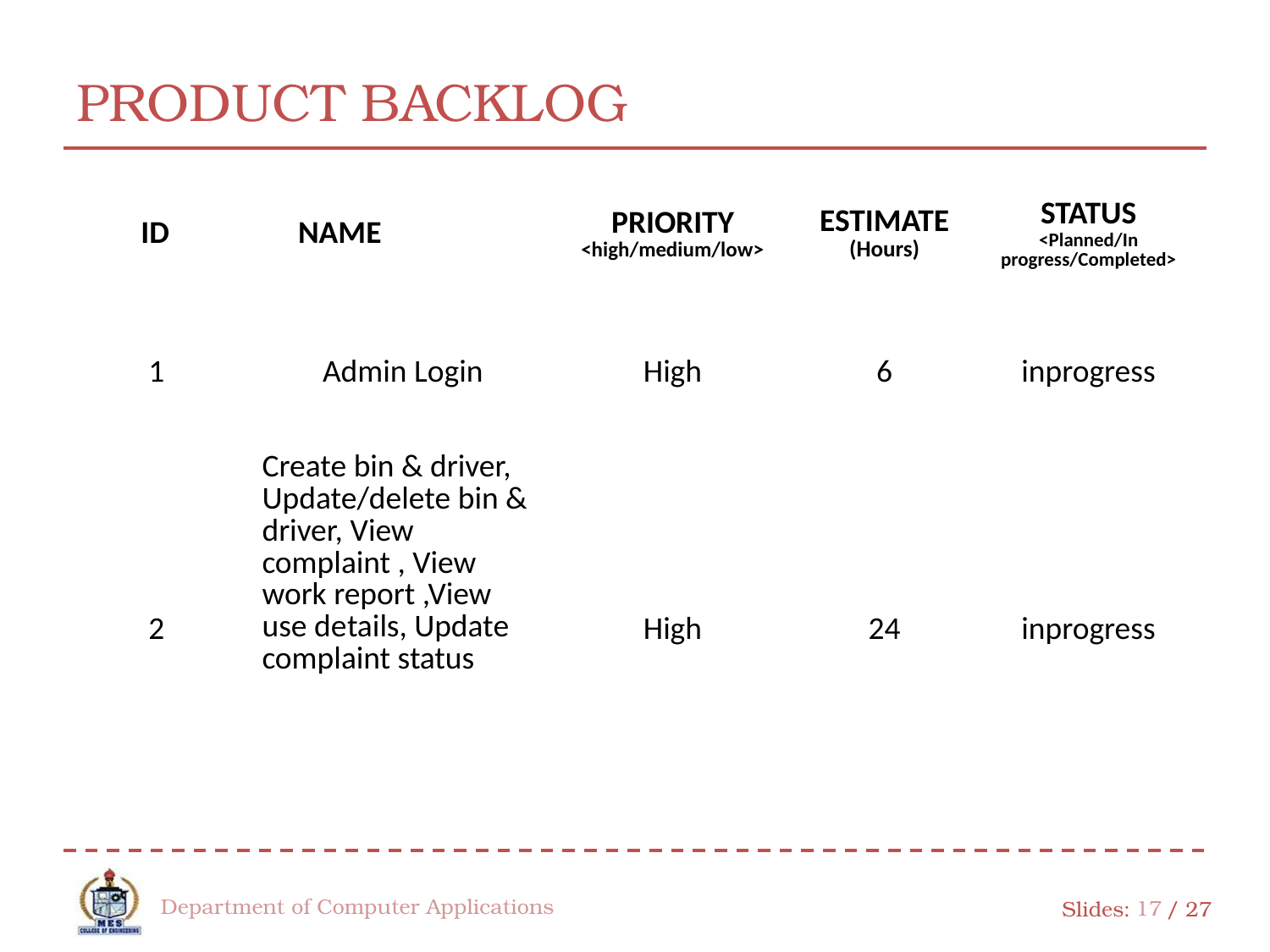

# PRODUCT BACKLOG
| ID | NAME | PRIORITY <high/medium/low> | ESTIMATE (Hours) | STATUS <Planned/In progress/Completed> |
| --- | --- | --- | --- | --- |
| 1 | Admin Login | High | 6 | inprogress |
| 2 | Create bin & driver, Update/delete bin & driver, View complaint , View work report ,View use details, Update complaint status | High | 24 | inprogress |
| ID | NAME | PRIORITY <high/medium/low> | ESTIMATE (Hours) | STATUS <Planned/In progress/Completed> |
| --- | --- | --- | --- | --- |
| 1 | REGISTER |  |  |  |
| 2 | LOGIN |  |  |  |
| 3 |  |  |  |  |
| 4 |  |  |  |  |
|  |  |  |  |  |
|  |  |  |  |  |

Department of Computer Applications
17